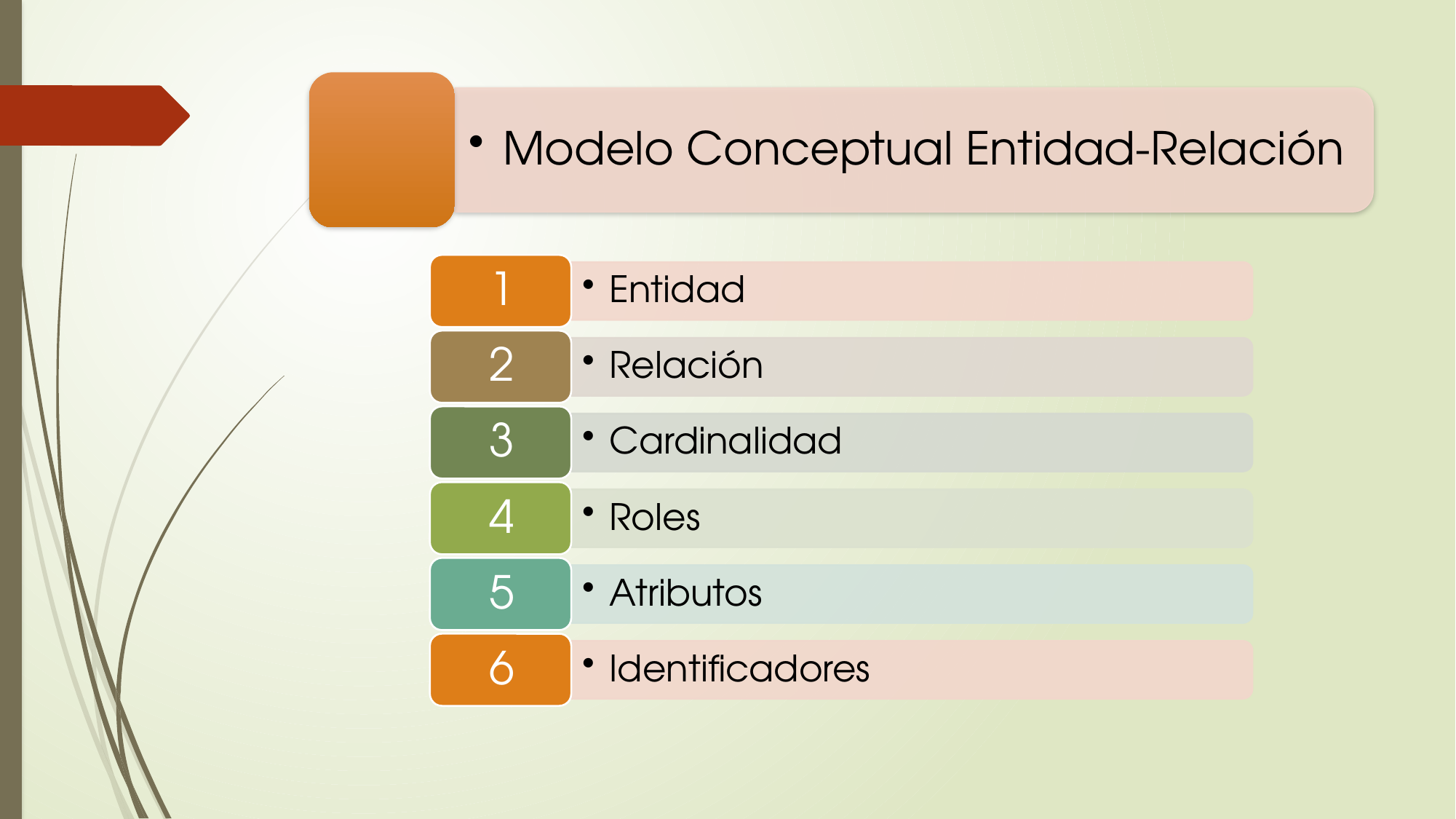

Modelo Conceptual Entidad-Relación

#
Entidad
1
Relación
2
Cardinalidad
3
Roles
4
Atributos
5
Identificadores
6